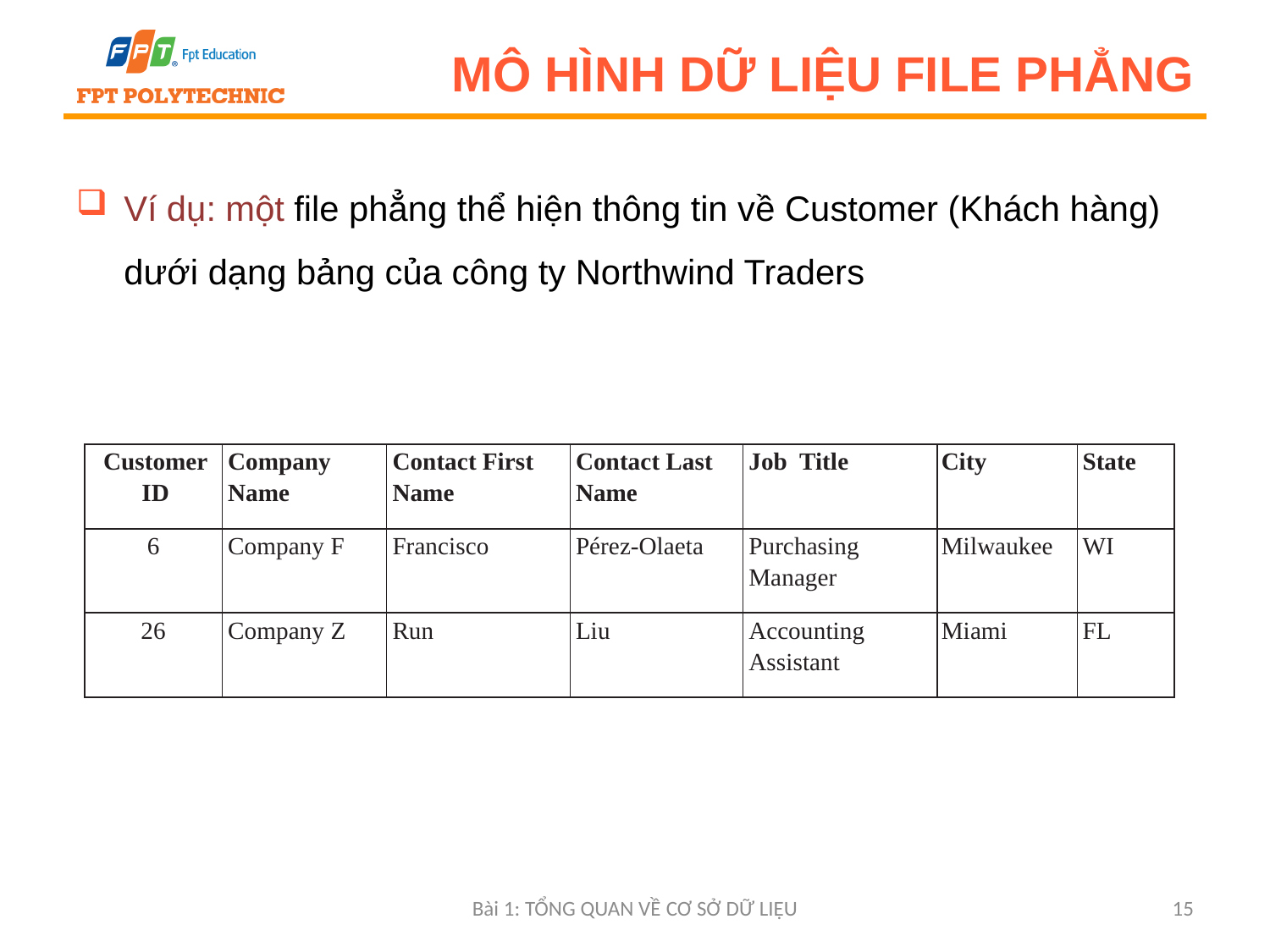

# Mô hình dữ liệu file phẳng
Ví dụ: một file phẳng thể hiện thông tin về Customer (Khách hàng) dưới dạng bảng của công ty Northwind Traders

| Customer ID | Company Name | Contact First Name | Contact Last Name | Job Title | City | State |
| --- | --- | --- | --- | --- | --- | --- |
| 6 | Company F | Francisco | Pérez-Olaeta | Purchasing Manager | Milwaukee | WI |
| 26 | Company Z | Run | Liu | Accounting Assistant | Miami | FL |
Bài 1: Tổng quan về CƠ SỞ DỮ LIỆU
15